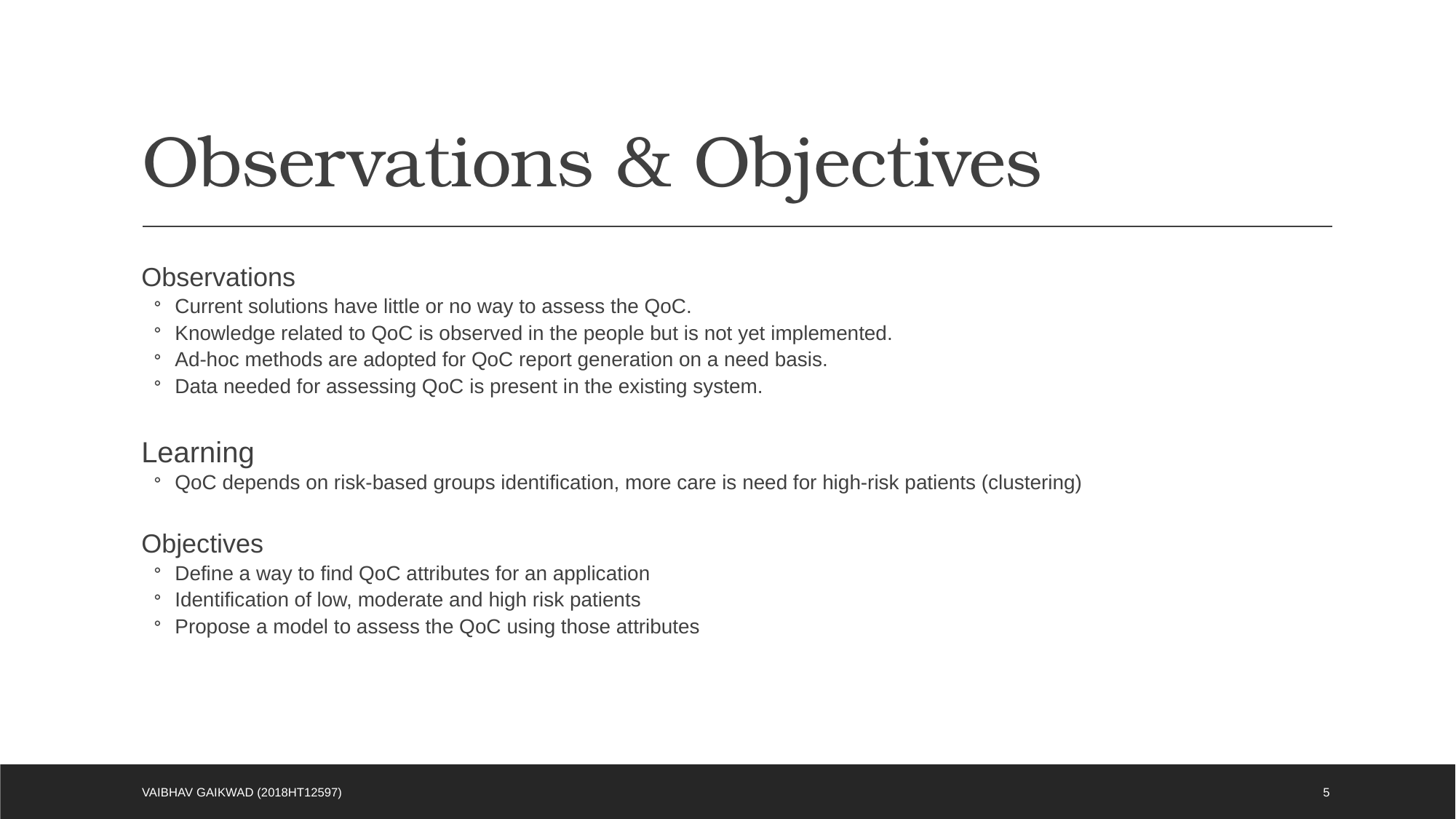

# Observations & Objectives
Observations
Current solutions have little or no way to assess the QoC.
Knowledge related to QoC is observed in the people but is not yet implemented.
Ad-hoc methods are adopted for QoC report generation on a need basis.
Data needed for assessing QoC is present in the existing system.

Learning
QoC depends on risk-based groups identification, more care is need for high-risk patients (clustering)

Objectives
Define a way to find QoC attributes for an application
Identification of low, moderate and high risk patients
Propose a model to assess the QoC using those attributes

Vaibhav Gaikwad (2018HT12597)
5